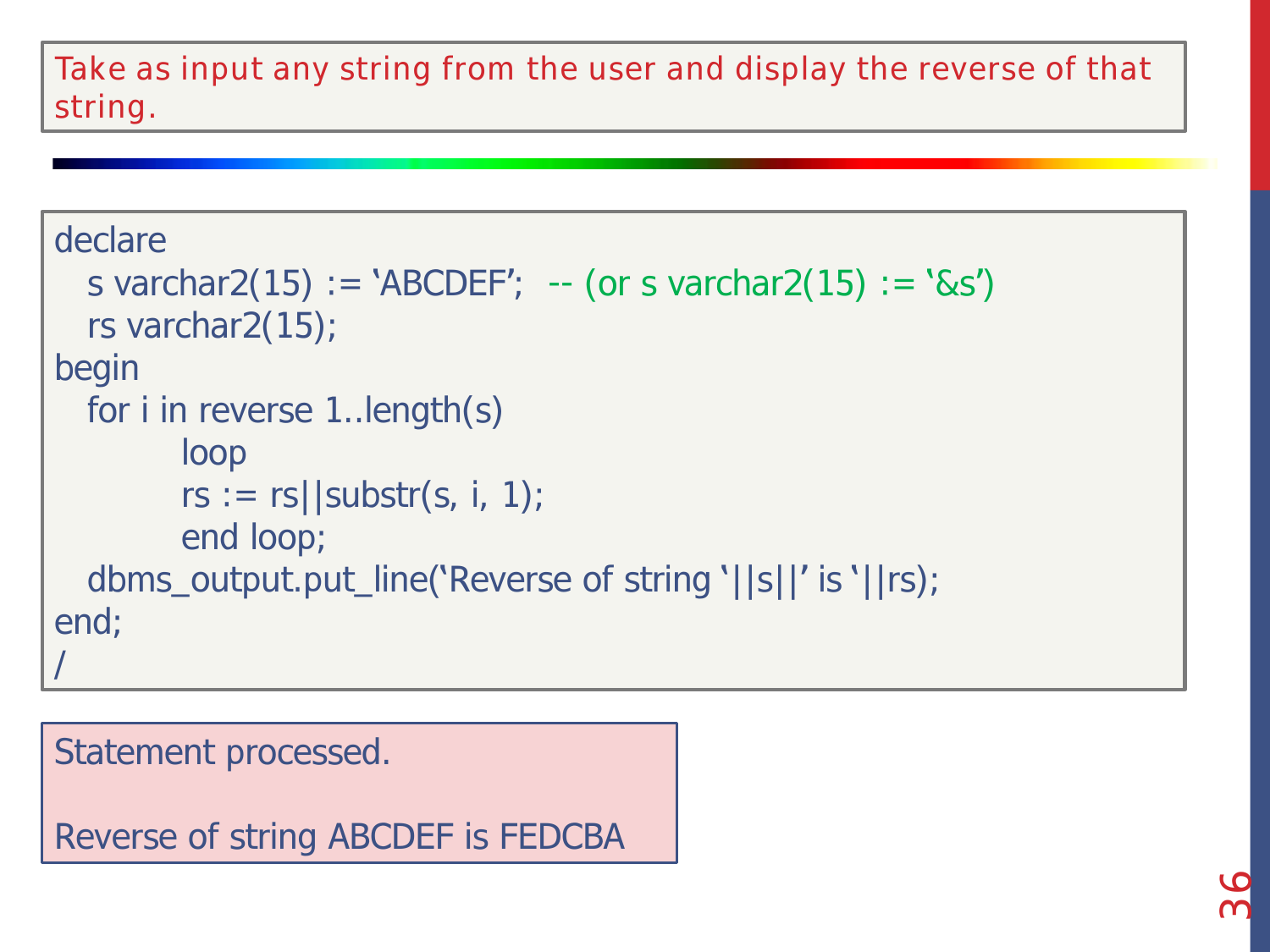

Take as input any string from the user and display the reverse of that string.
declare
   s varchar2(15) := ‘ABCDEF’;  -- (or s varchar2(15) := ‘&s’)
   rs varchar2(15);
begin
   for i in reverse 1..length(s)
        	loop
	rs := rs||substr(s, i, 1);
	end loop;
   dbms_output.put_line(‘Reverse of string ‘||s||’ is ‘||rs);
end;
/
Statement processed.
Reverse of string ABCDEF is FEDCBA
36